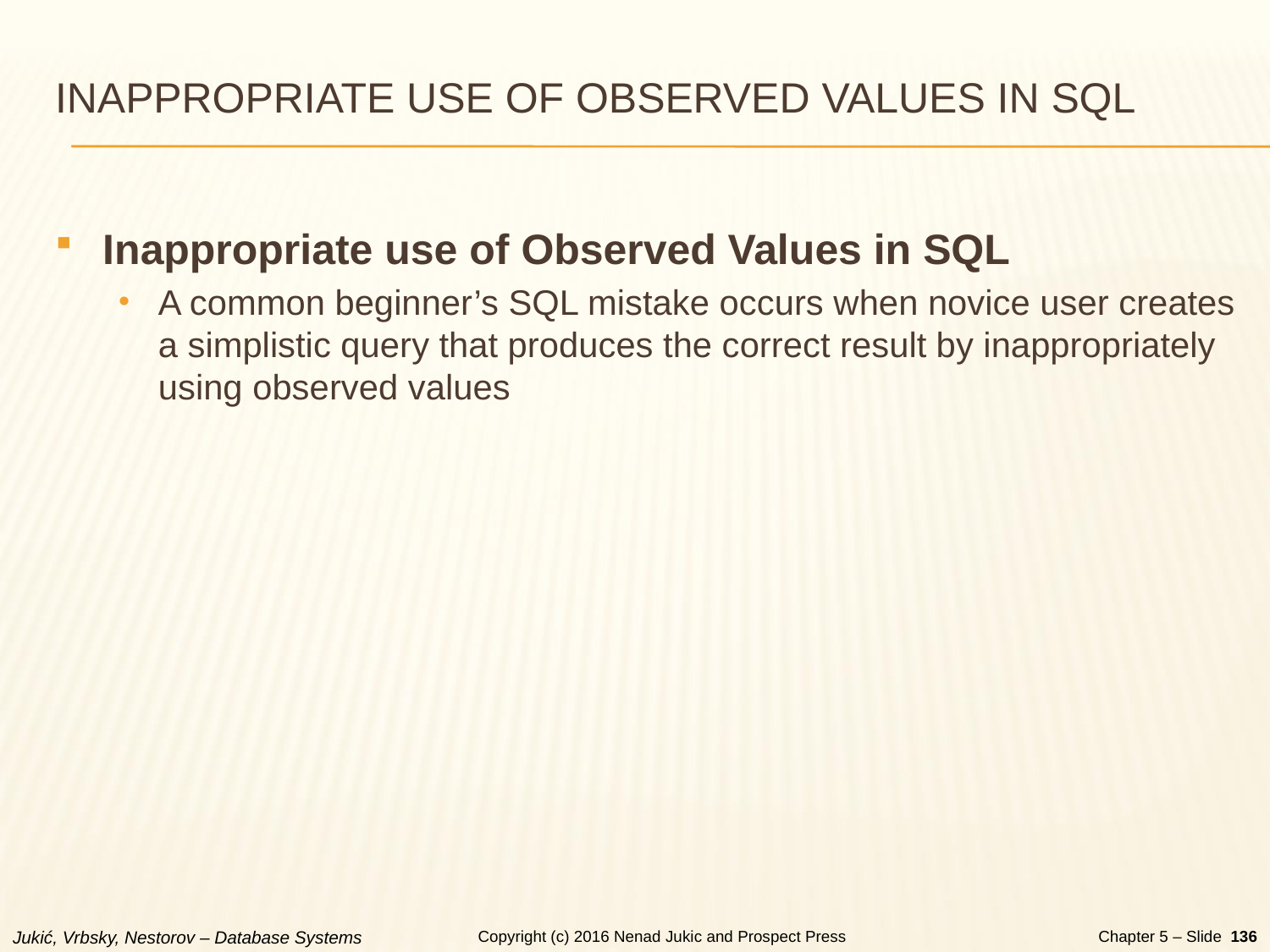

# INAPPROPRIATE USE OF OBSERVED VALUES IN SQL
Inappropriate use of Observed Values in SQL
A common beginner’s SQL mistake occurs when novice user creates a simplistic query that produces the correct result by inappropriately using observed values
Jukić, Vrbsky, Nestorov – Database Systems
Chapter 5 – Slide  136